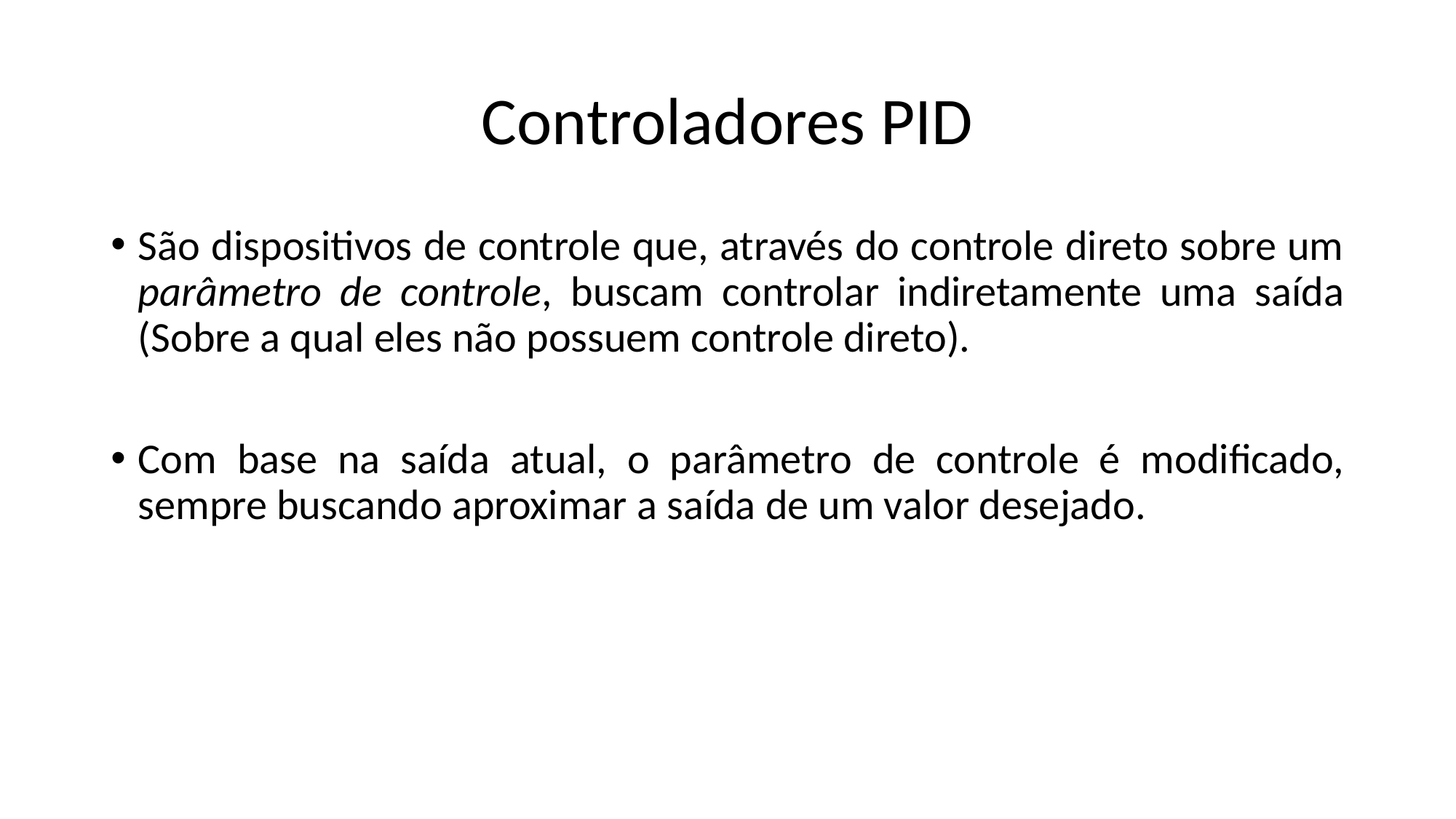

# Controladores PID
São dispositivos de controle que, através do controle direto sobre um parâmetro de controle, buscam controlar indiretamente uma saída (Sobre a qual eles não possuem controle direto).

Com base na saída atual, o parâmetro de controle é modificado, sempre buscando aproximar a saída de um valor desejado.